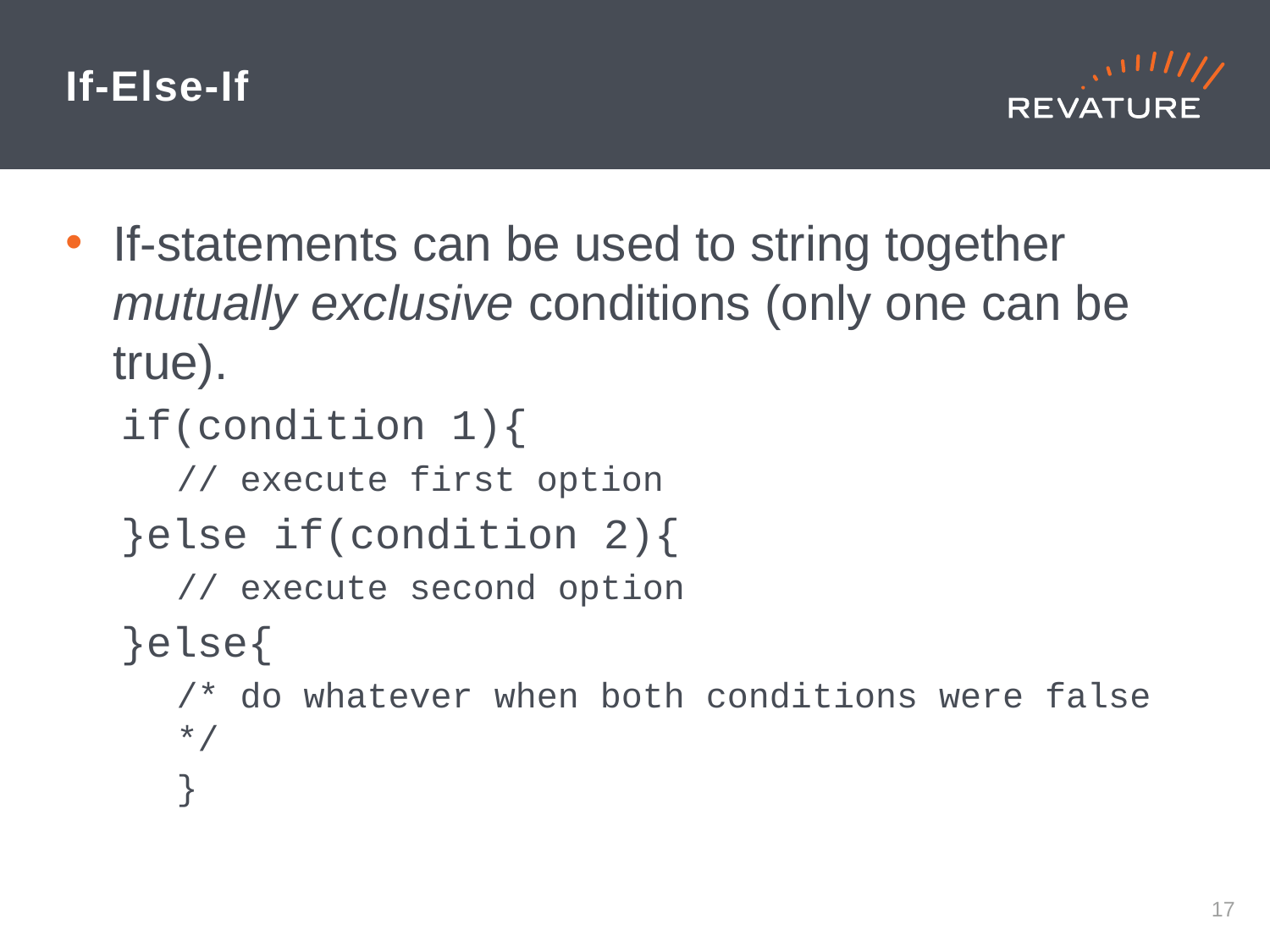

# If-Else-If
If-statements can be used to string together mutually exclusive conditions (only one can be true).
if(condition 1){
// execute first option
}else if(condition 2){
// execute second option
}else{
/* do whatever when both conditions were false */
}
17